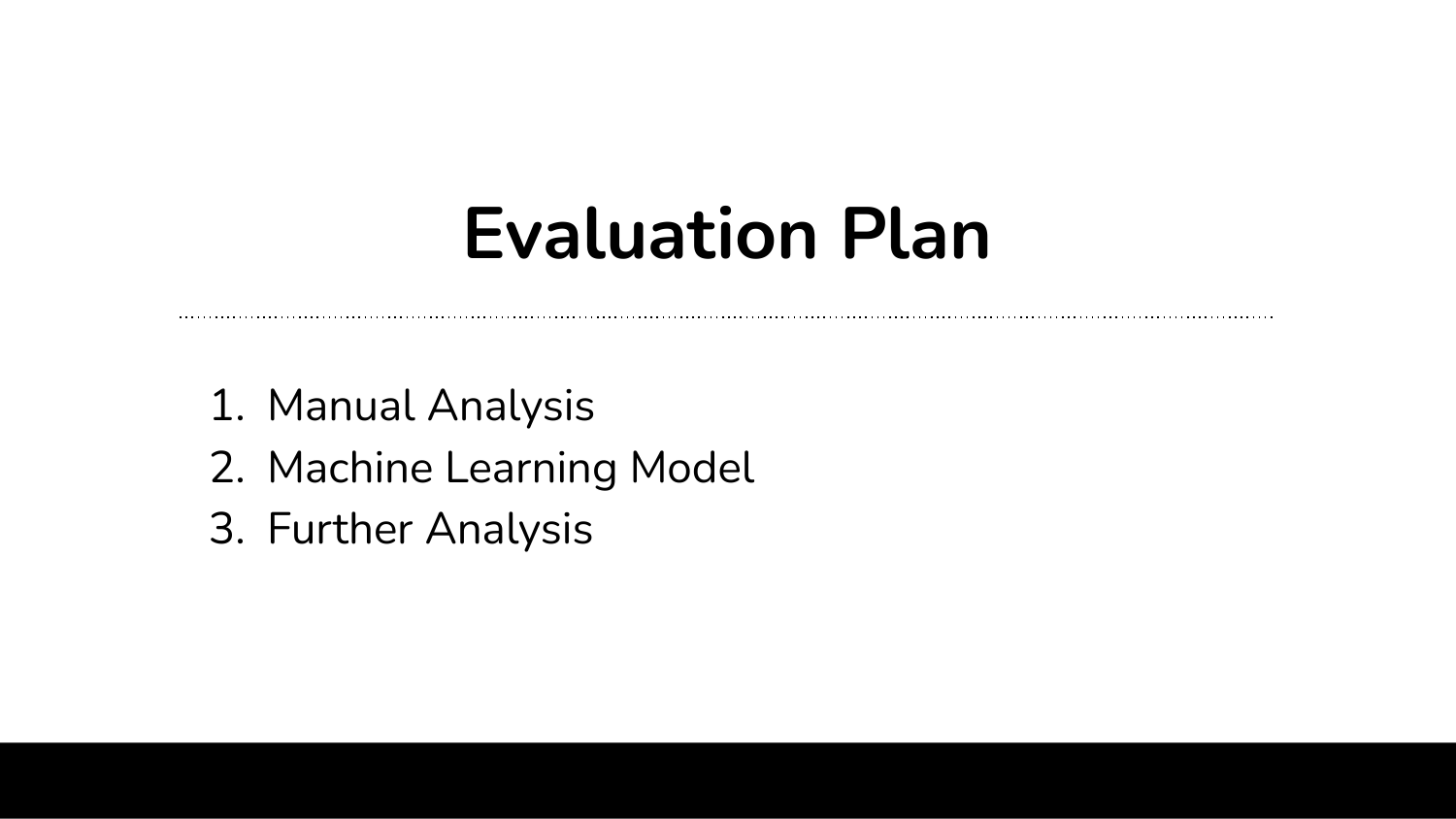

# Evaluation Plan
Manual Analysis
Machine Learning Model
Further Analysis